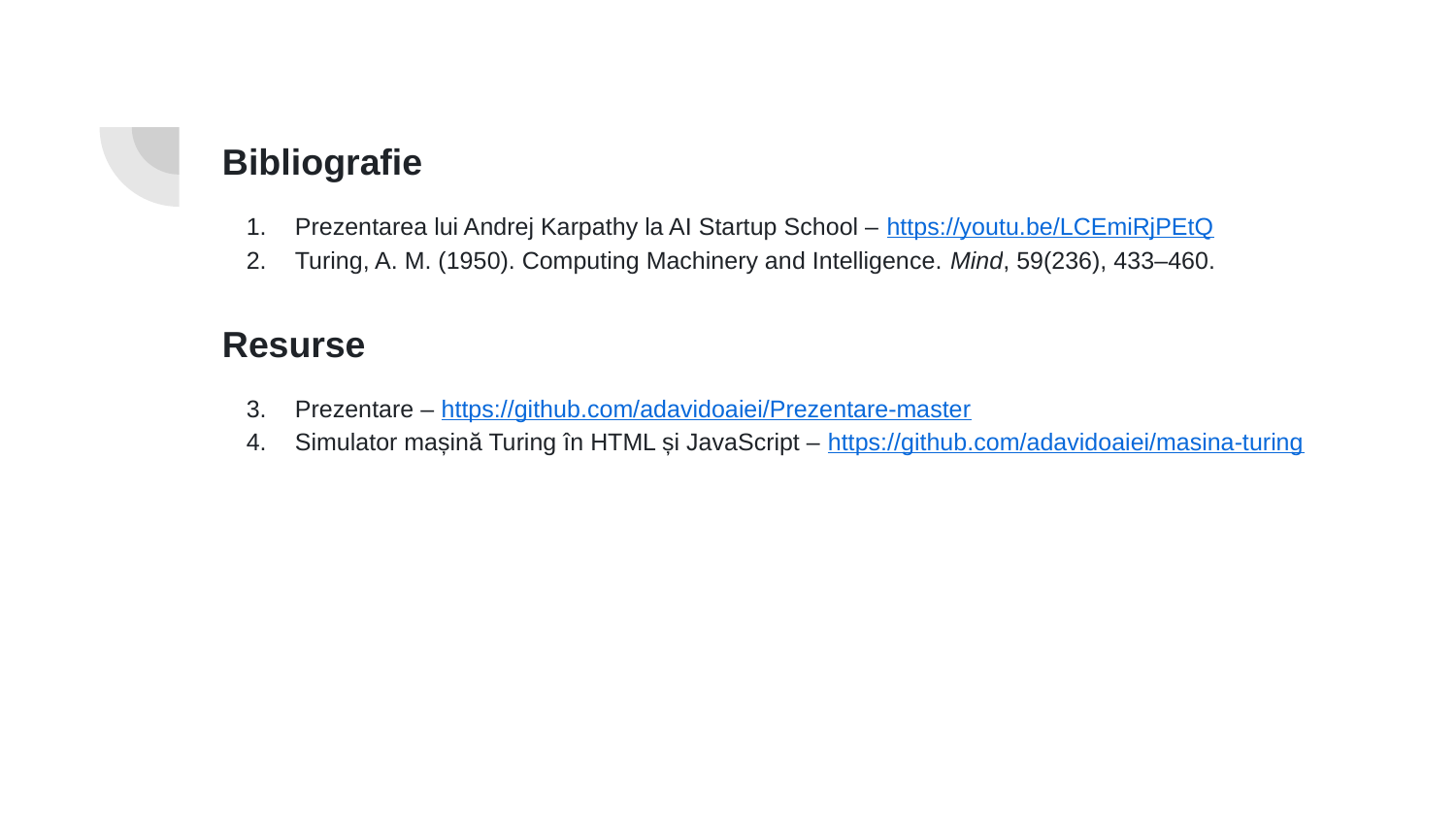

Bibliografie
Prezentarea lui Andrej Karpathy la AI Startup School – https://youtu.be/LCEmiRjPEtQ
Turing, A. M. (1950). Computing Machinery and Intelligence. Mind, 59(236), 433–460.
Resurse
Prezentare – https://github.com/adavidoaiei/Prezentare-master
Simulator mașină Turing în HTML și JavaScript – https://github.com/adavidoaiei/masina-turing